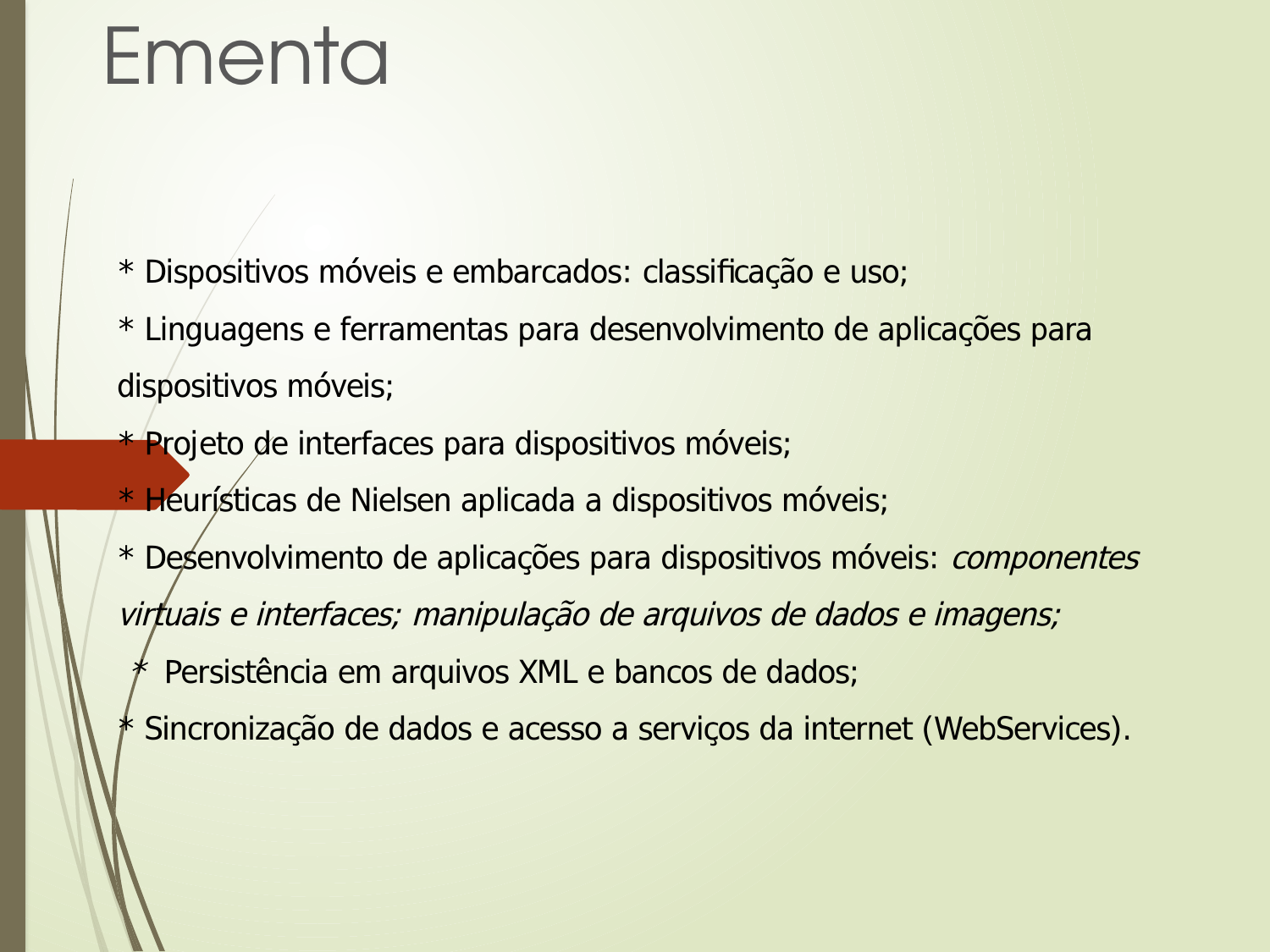

Ementa
* Dispositivos móveis e embarcados: classificação e uso;
* Linguagens e ferramentas para desenvolvimento de aplicações para      dispositivos móveis;
* Projeto de interfaces para dispositivos móveis;
* Heurísticas de Nielsen aplicada a dispositivos móveis;
* Desenvolvimento de aplicações para dispositivos móveis: componentes   virtuais e interfaces; manipulação de arquivos de dados e imagens;             *  Persistência em arquivos XML e bancos de dados;
* Sincronização de dados e acesso a serviços da internet (WebServices).